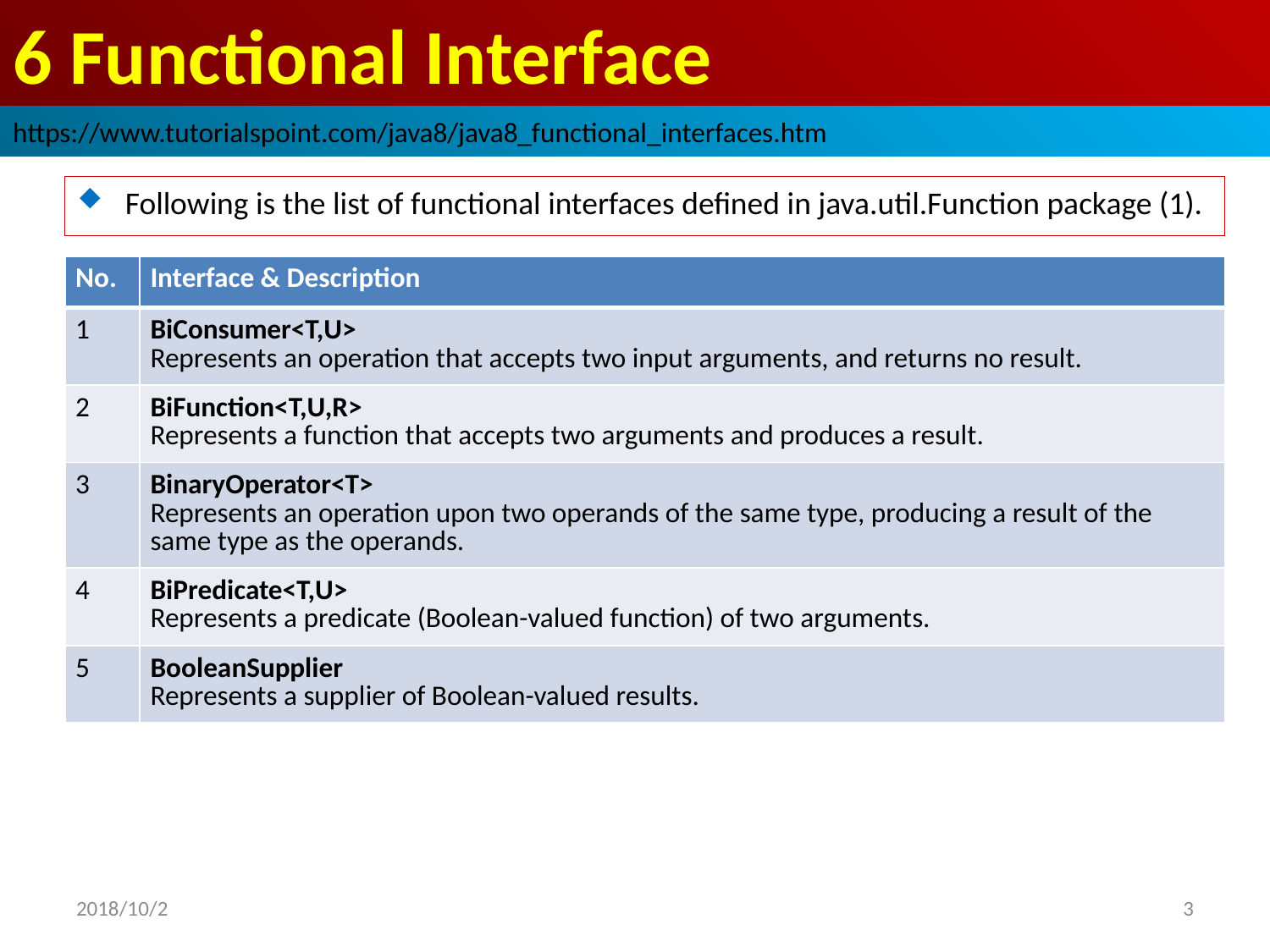

# 6 Functional Interface
https://www.tutorialspoint.com/java8/java8_functional_interfaces.htm
Following is the list of functional interfaces defined in java.util.Function package (1).
| No. | Interface & Description |
| --- | --- |
| 1 | BiConsumer<T,U> Represents an operation that accepts two input arguments, and returns no result. |
| 2 | BiFunction<T,U,R> Represents a function that accepts two arguments and produces a result. |
| 3 | BinaryOperator<T> Represents an operation upon two operands of the same type, producing a result of the same type as the operands. |
| 4 | BiPredicate<T,U> Represents a predicate (Boolean-valued function) of two arguments. |
| 5 | BooleanSupplier Represents a supplier of Boolean-valued results. |
2018/10/2
3